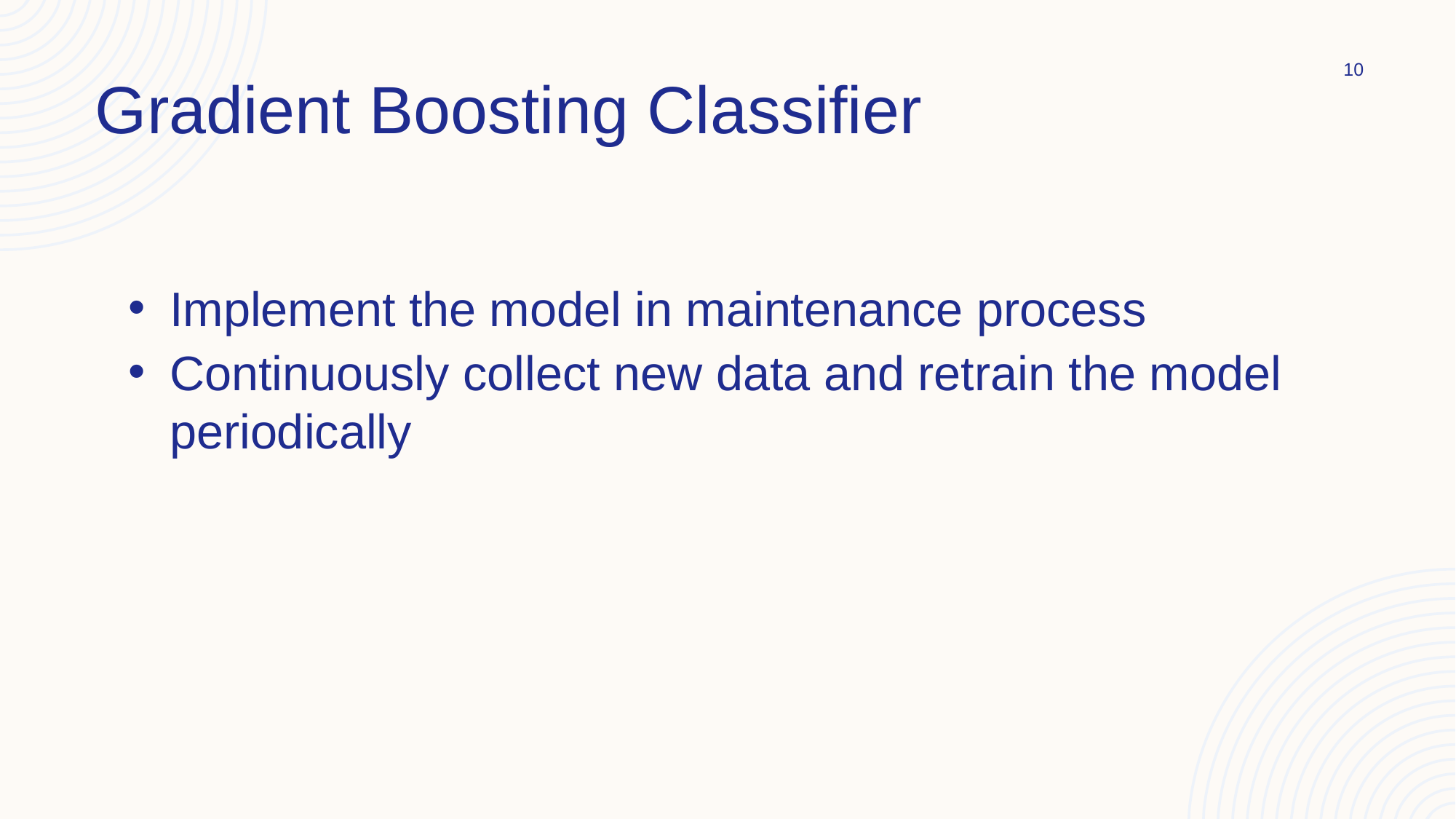

10
Gradient Boosting Classifier
Implement the model in maintenance process
Continuously collect new data and retrain the model periodically